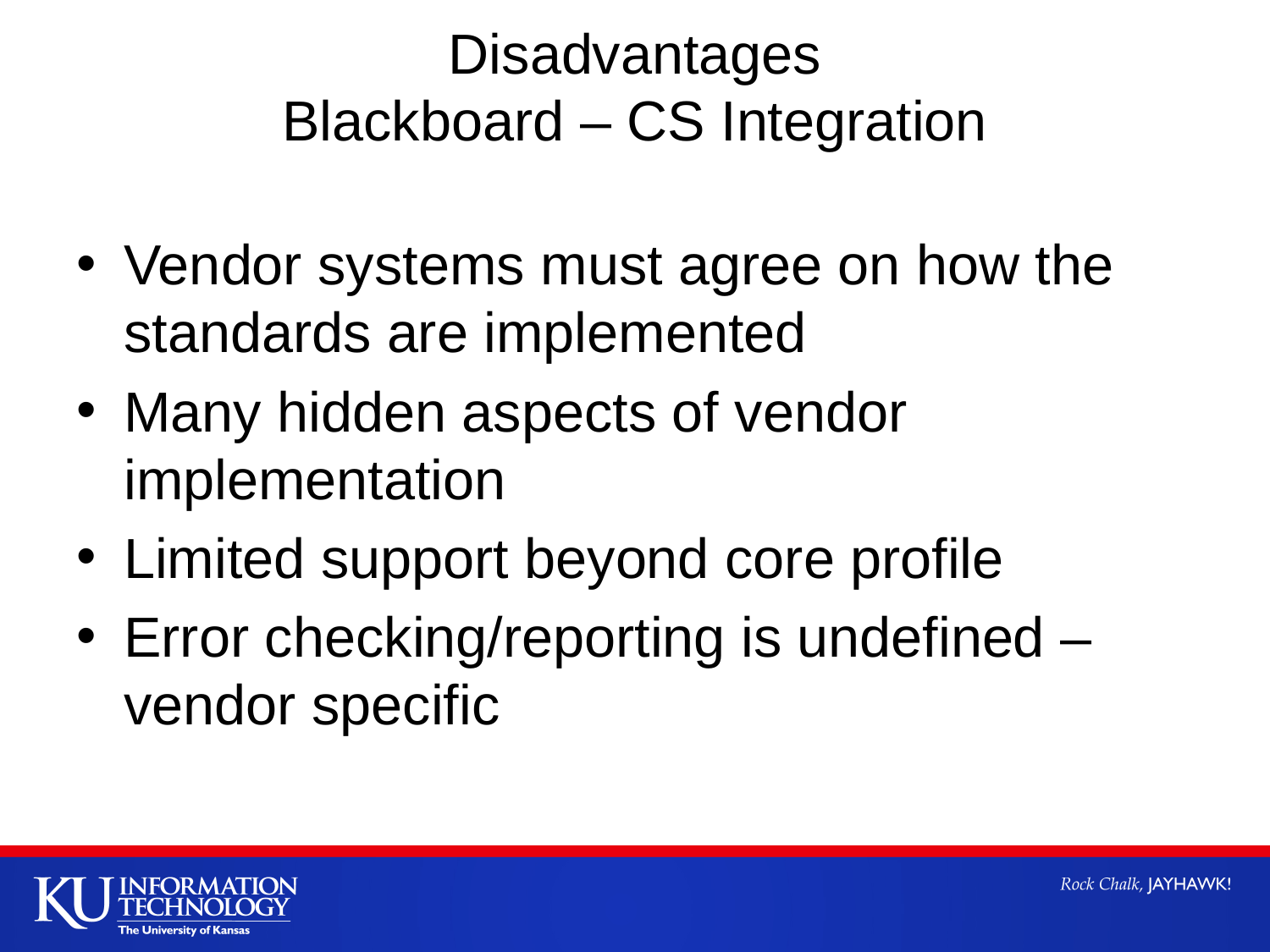

# Disadvantages Blackboard – CS Integration
Vendor systems must agree on how the standards are implemented
Many hidden aspects of vendor implementation
Limited support beyond core profile
Error checking/reporting is undefined – vendor specific